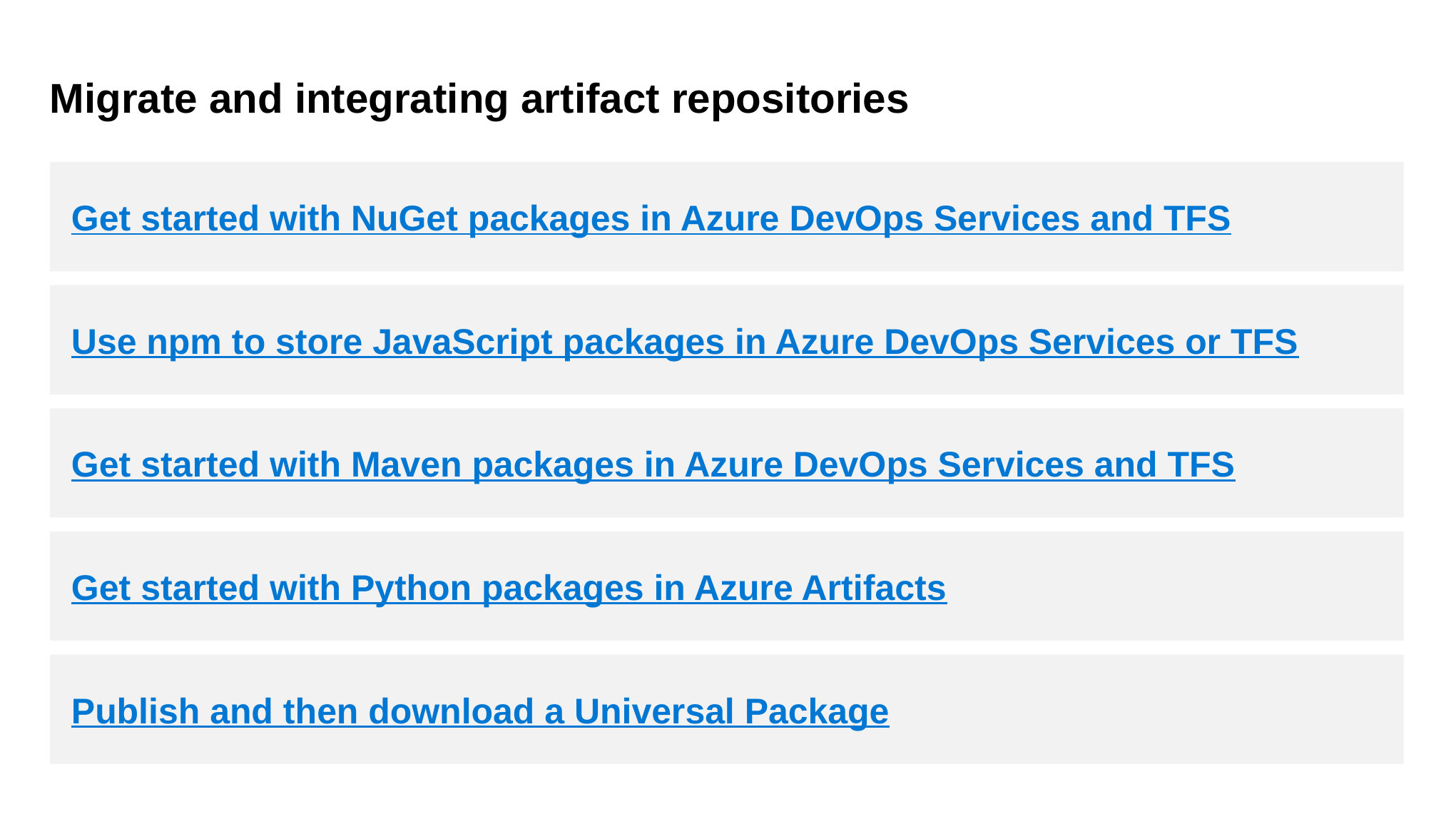

# Migrate and integrating artifact repositories
Get started with NuGet packages in Azure DevOps Services and TFS
Use npm to store JavaScript packages in Azure DevOps Services or TFS
Get started with Maven packages in Azure DevOps Services and TFS
Get started with Python packages in Azure Artifacts
Publish and then download a Universal Package